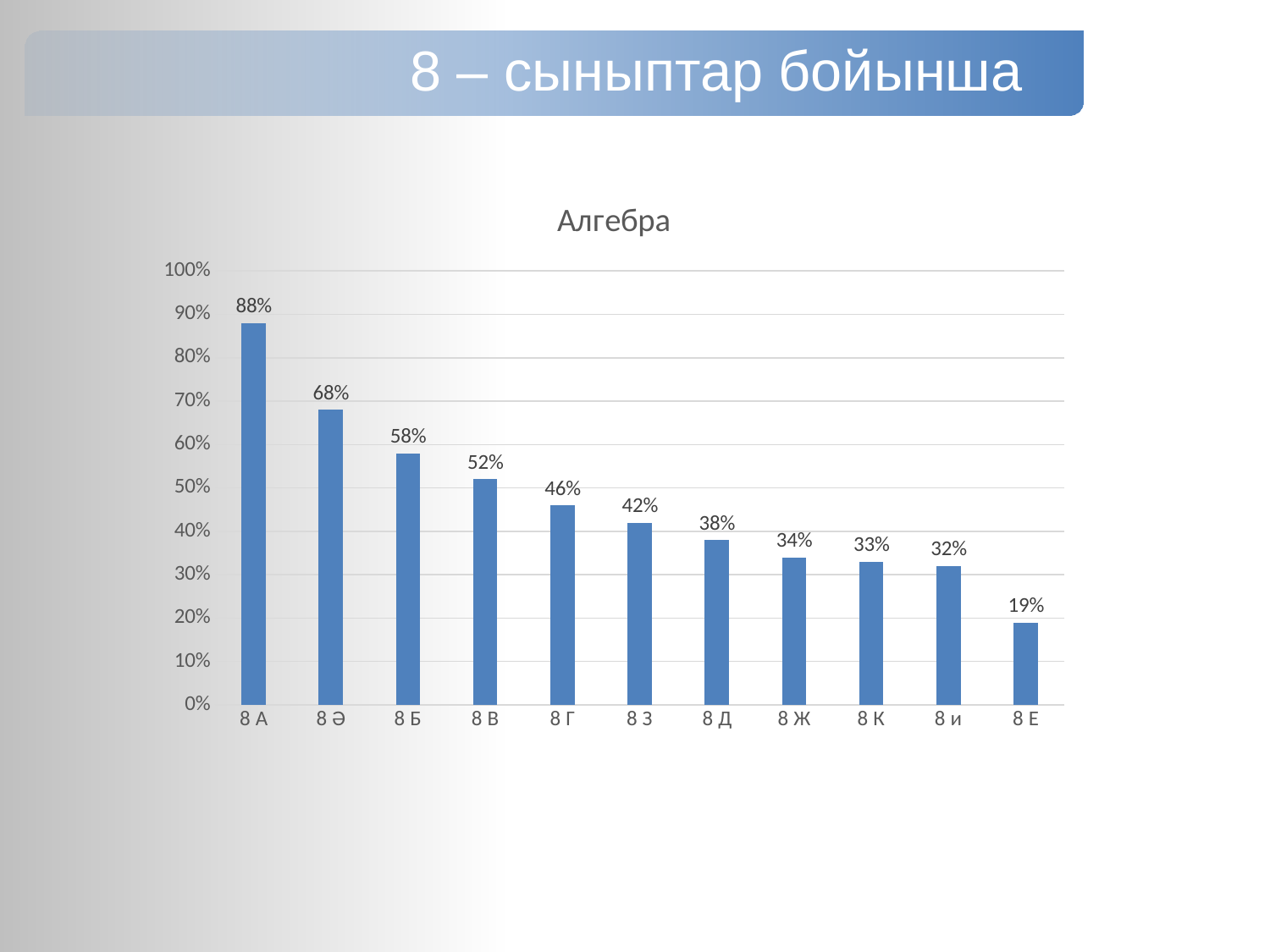

8 – сыныптар бойынша

### Chart: Алгебра

| Category | Алгебра |
|---|---|
| 8 А | 0.88 |
| 8 Ә | 0.68 |
| 8 Б | 0.58 |
| 8 В | 0.52 |
| 8 Г | 0.46 |
| 8 З | 0.42 |
| 8 Д | 0.38 |
| 8 Ж | 0.34 |
| 8 К | 0.33 |
| 8 и | 0.32 |
| 8 Е | 0.19 |